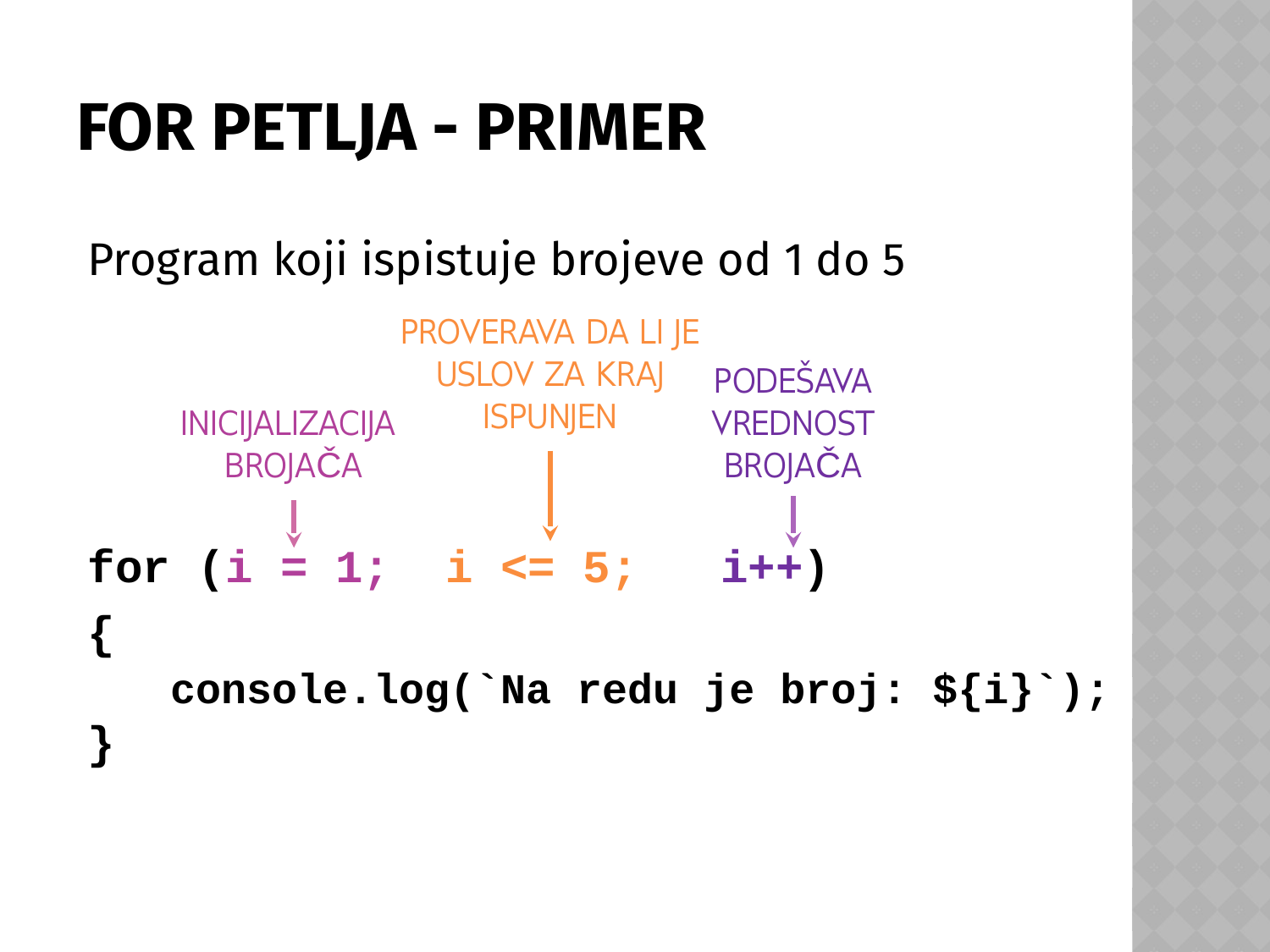

# FOR petlja - primer
Program koji ispistuje brojeve od 1 do 5

for (i = 1;  i <= 5;   i++)
{
   console.log(`Na redu je broj: ${i}`);
}
PROVERAVA DA LI JE USLOV ZA KRAJ ISPUNJEN
PODEŠAVA VREDNOST BROJAČA
INICIJALIZACIJA  BROJAČA